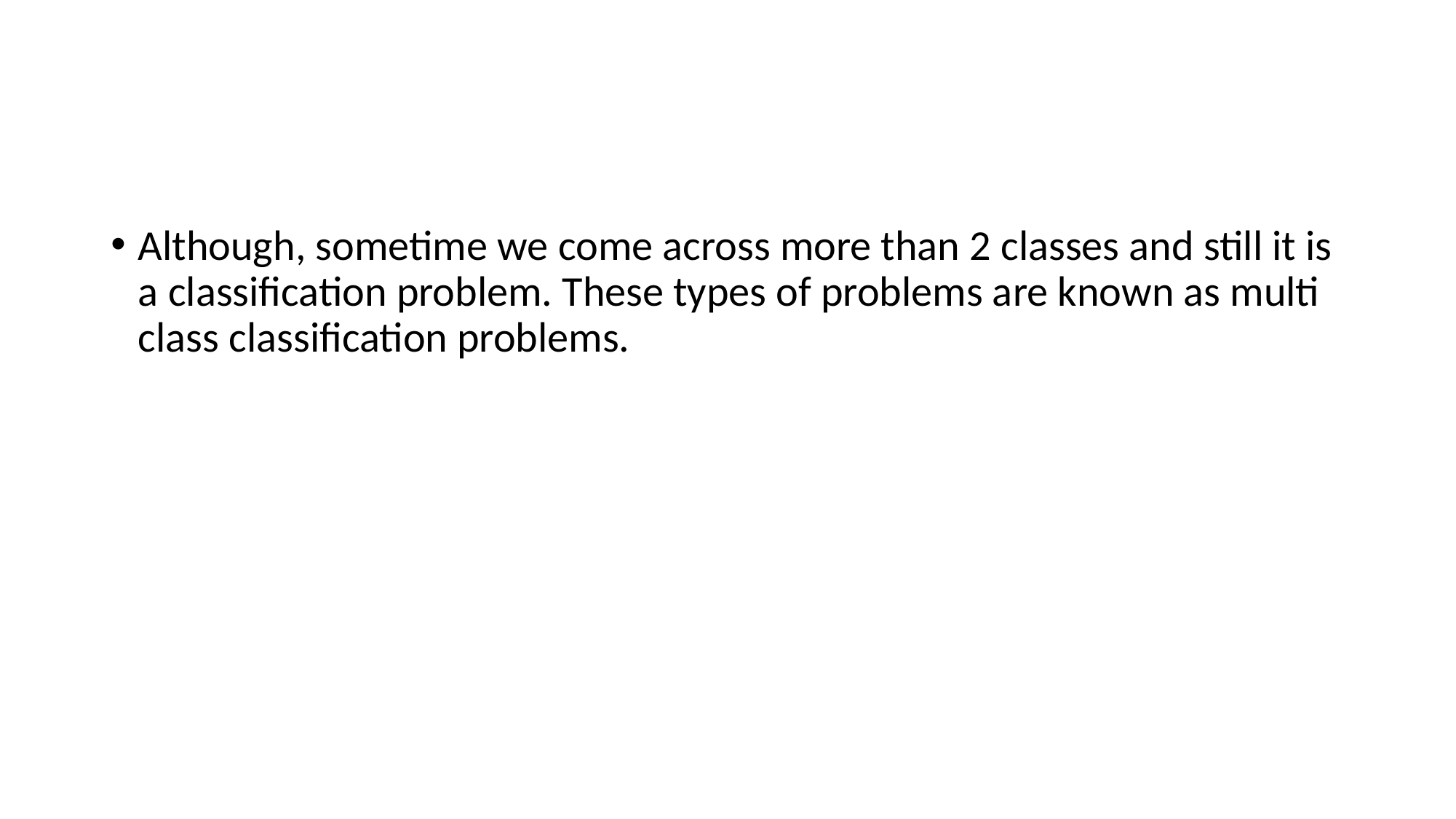

#
Although, sometime we come across more than 2 classes and still it is a classification problem. These types of problems are known as multi class classification problems.